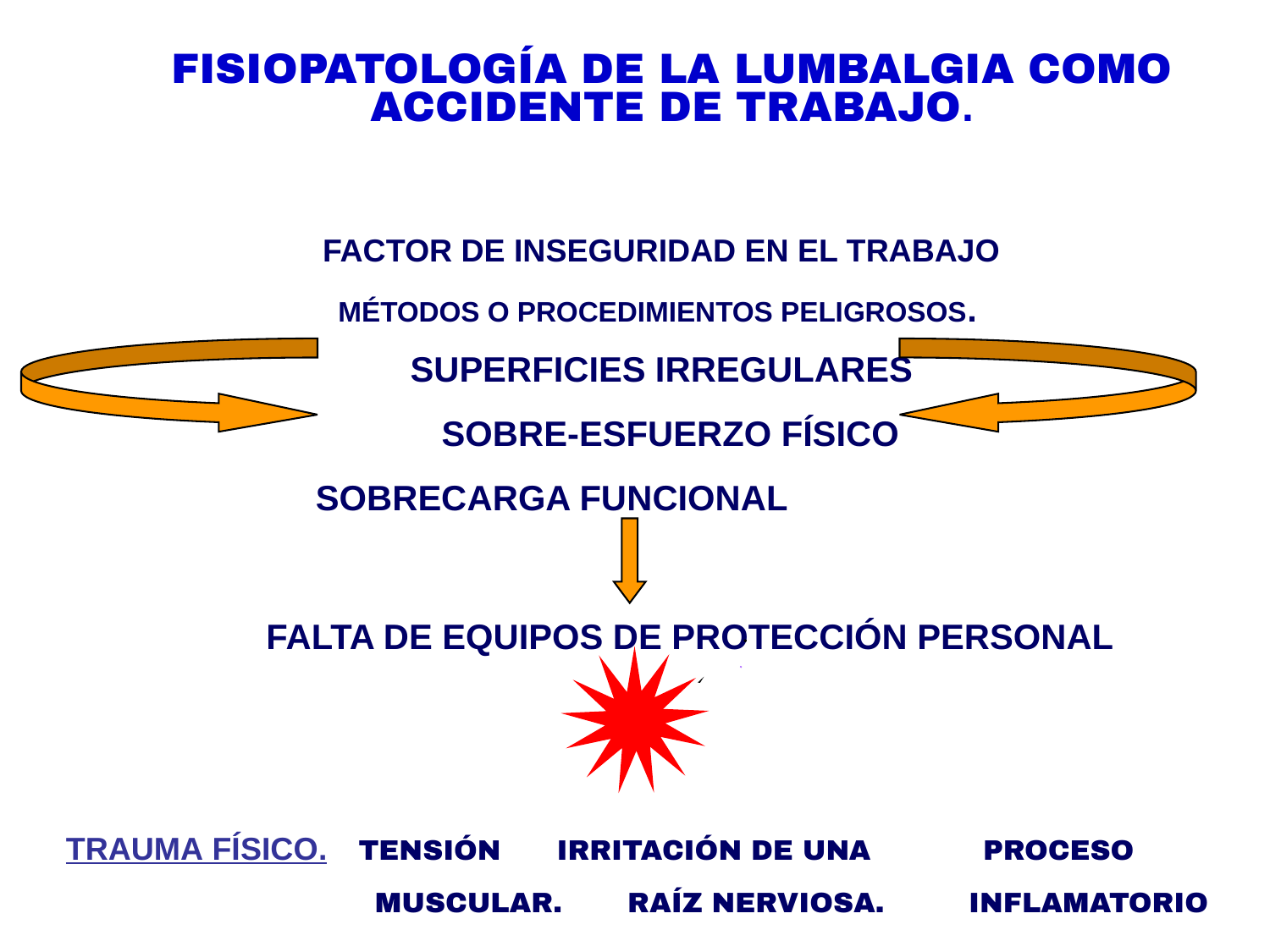

FISIOPATOLOGÍA DE LA LUMBALGIA COMO ACCIDENTE DE TRABAJO.
     		         FACTOR DE INSEGURIDAD EN EL TRABAJO
 		          MÉTODOS O PROCEDIMIENTOS PELIGROSOS.
  		     	   SUPERFICIES IRREGULARES
			       SOBRE-ESFUERZO FÍSICO
                        	        SOBRECARGA FUNCIONAL

FALTA DE EQUIPOS DE PROTECCIÓN PERSONAL

TRAUMA FÍSICO.    TENSIÓN      IRRITACIÓN DE UNA            PROCESO
	                          MUSCULAR.       RAÍZ NERVIOSA.         INFLAMATORIO